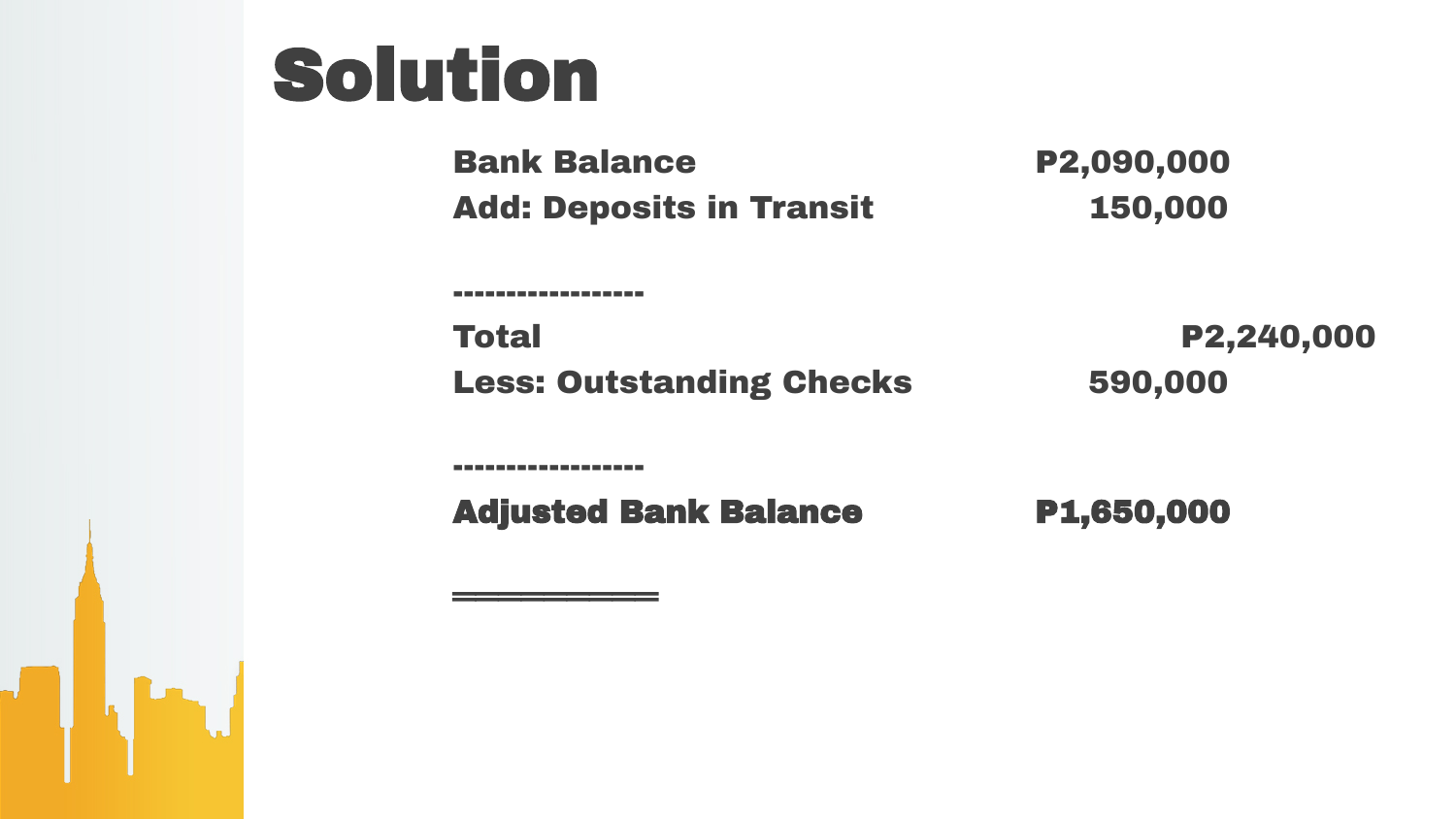

# Solution
Bank Balance			P2,090,000
Add: Deposits in Transit		     150,000
						 ------------------
Total					P2,240,000
Less: Outstanding Checks	     590,000
						  ------------------
Adjusted Bank Balance		P1,650,000
						  ═════════